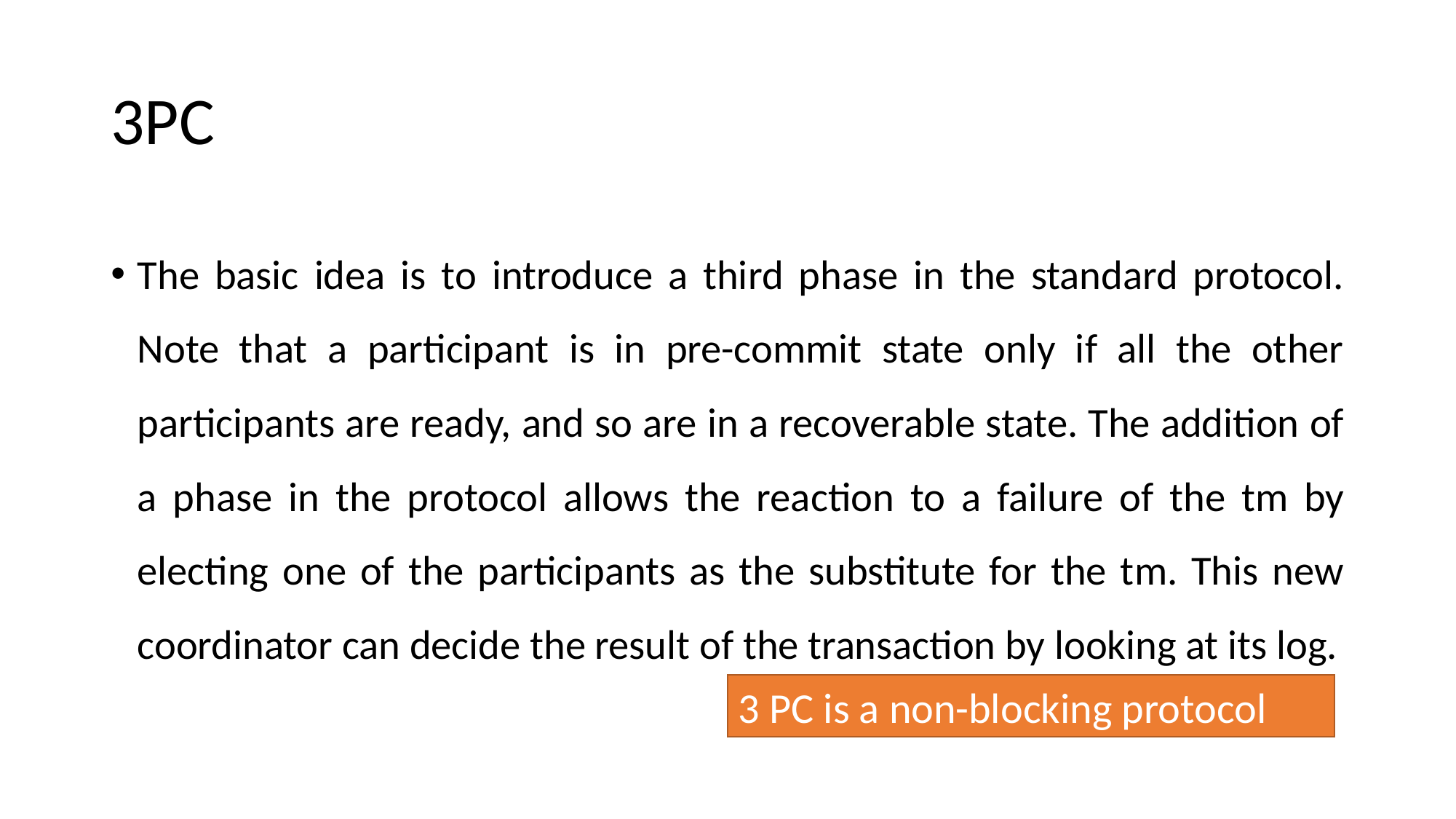

# 3PC
The basic idea is to introduce a third phase in the standard protocol. Note that a participant is in pre-commit state only if all the other participants are ready, and so are in a recoverable state. The addition of a phase in the protocol allows the reaction to a failure of the tm by electing one of the participants as the substitute for the tm. This new coordinator can decide the result of the transaction by looking at its log.
3 PC is a non-blocking protocol